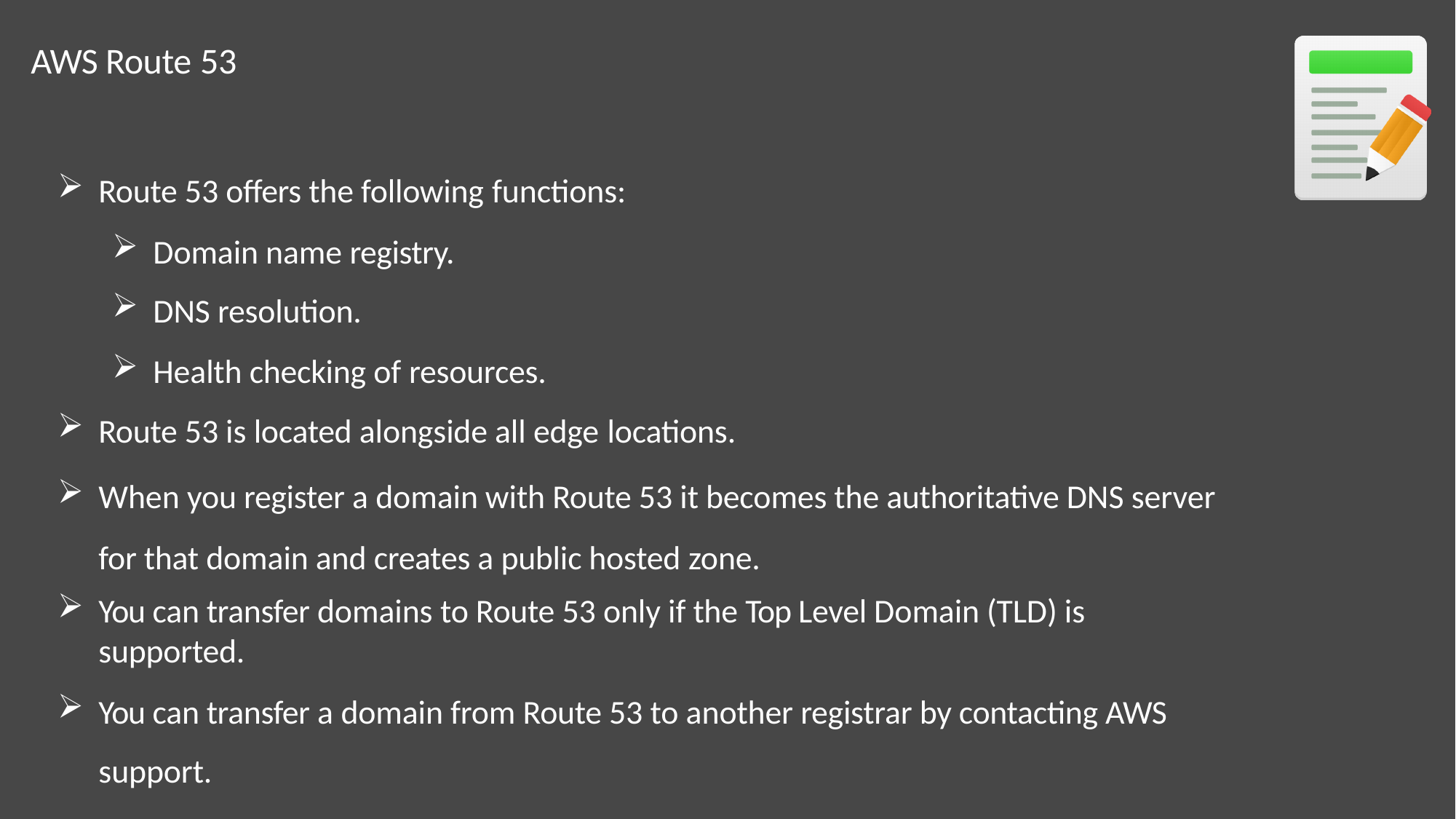

# AWS Route 53

Route 53 offers the following functions:
Domain name registry.
DNS resolution.
Health checking of resources.
Route 53 is located alongside all edge locations.
When you register a domain with Route 53 it becomes the authoritative DNS server  for that domain and creates a public hosted zone.
You can transfer domains to Route 53 only if the Top Level Domain (TLD) is supported.
You can transfer a domain from Route 53 to another registrar by contacting AWS  support.